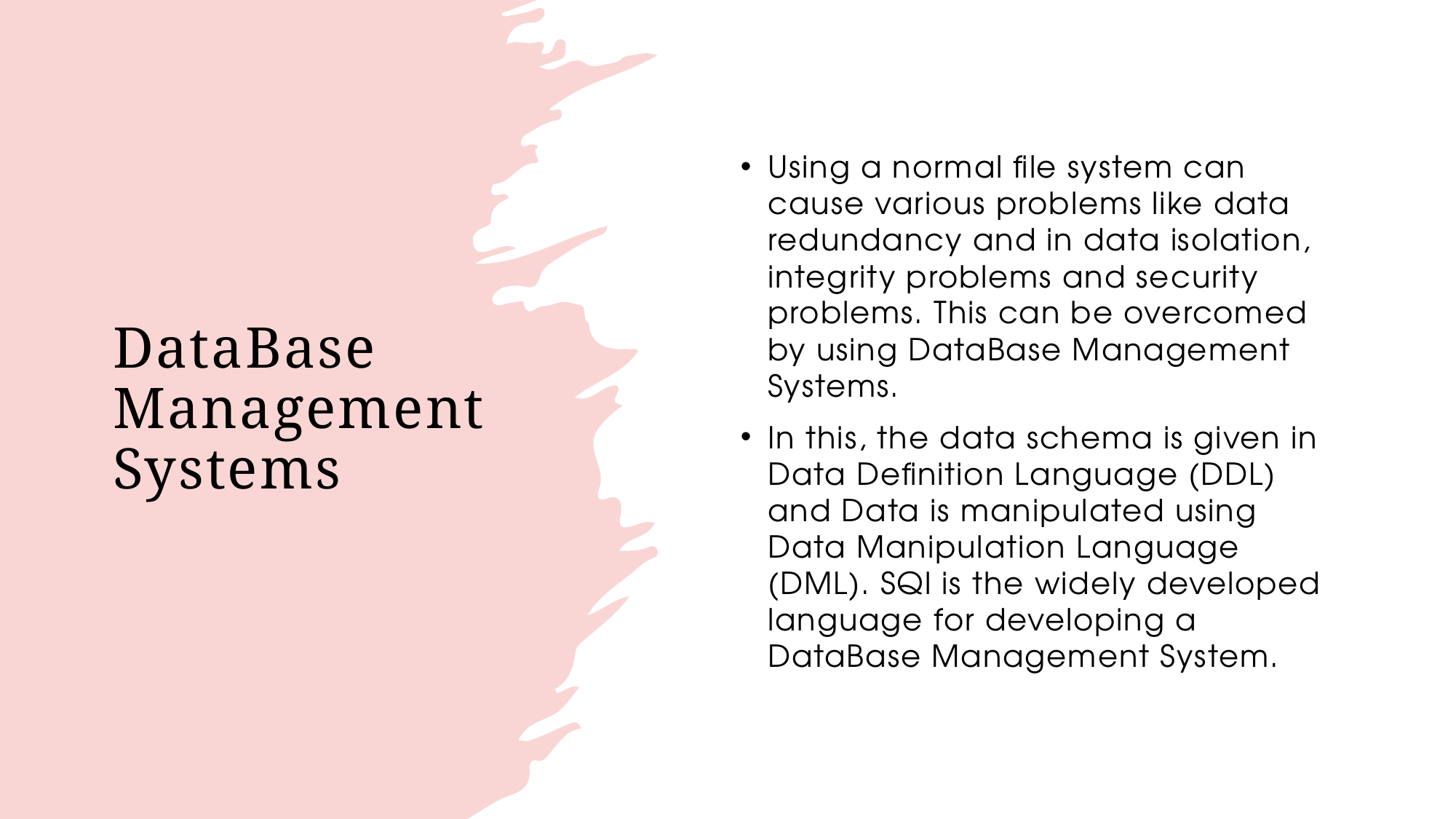

# DataBase Management Systems
Using a normal file system can cause various problems like data redundancy and in data isolation, integrity problems and security problems. This can be overcomed by using DataBase Management Systems.
In this, the data schema is given in Data Definition Language (DDL) and Data is manipulated using Data Manipulation Language (DML). SQl is the widely developed language for developing a DataBase Management System.